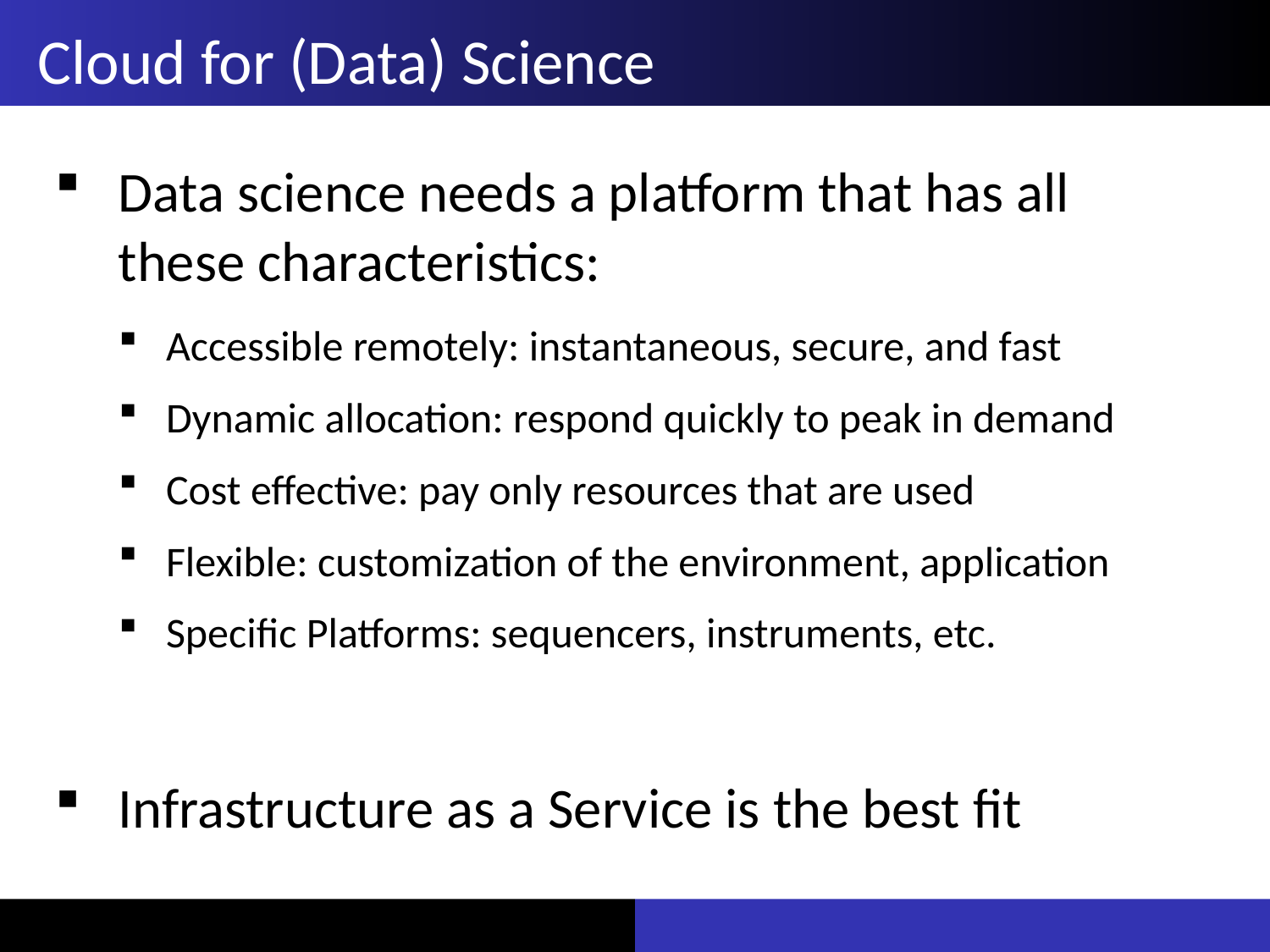

# Cloud for (Data) Science
Data science needs a platform that has all these characteristics:
Accessible remotely: instantaneous, secure, and fast
Dynamic allocation: respond quickly to peak in demand
Cost effective: pay only resources that are used
Flexible: customization of the environment, application
Specific Platforms: sequencers, instruments, etc.

Infrastructure as a Service is the best fit